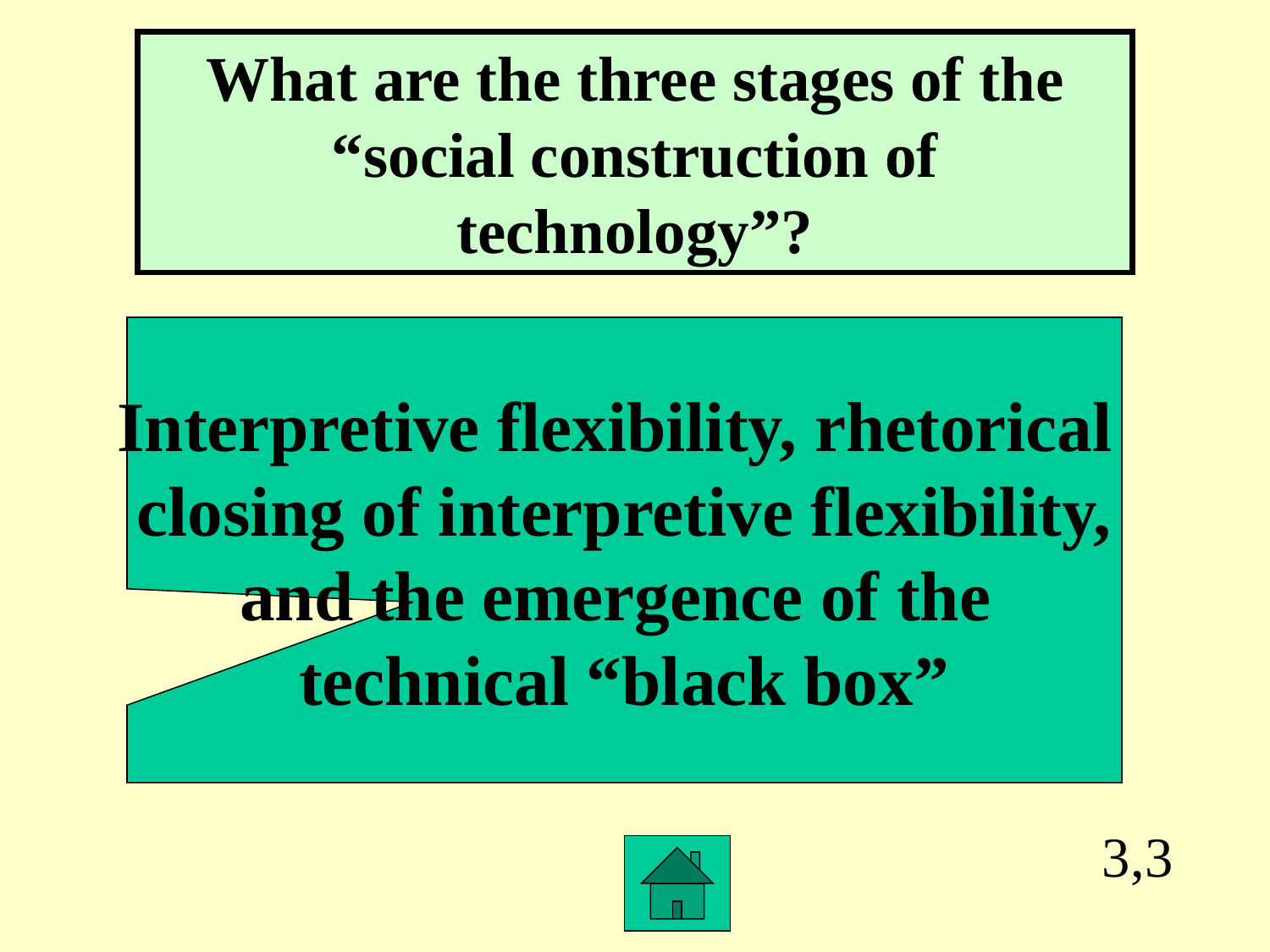

What are the three stages of the “social construction of technology”?
Interpretive flexibility, rhetorical
closing of interpretive flexibility,
and the emergence of the
technical “black box”
3,3